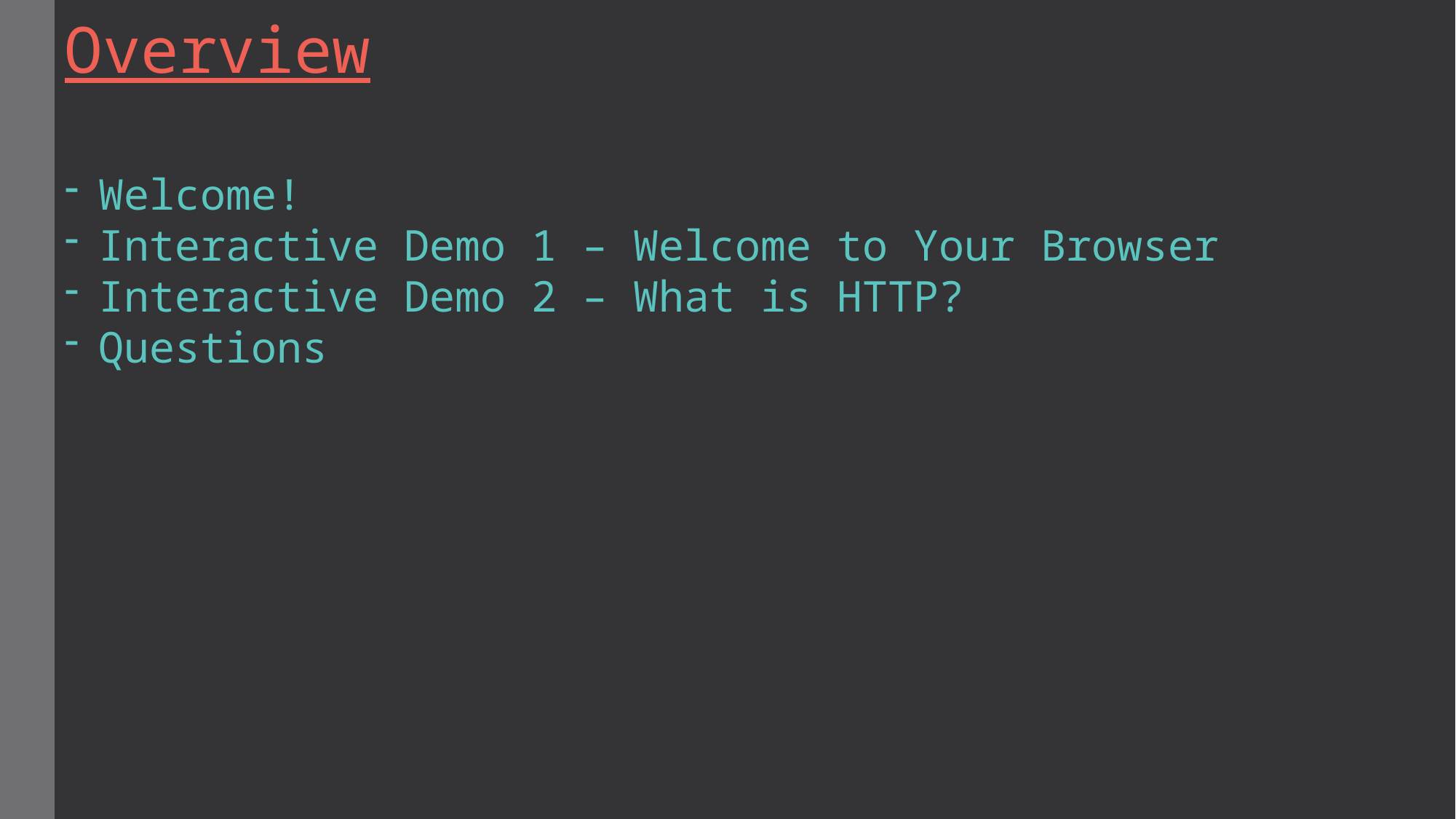

Overview
Welcome!
Interactive Demo 1 – Welcome to Your Browser
Interactive Demo 2 – What is HTTP?
Questions